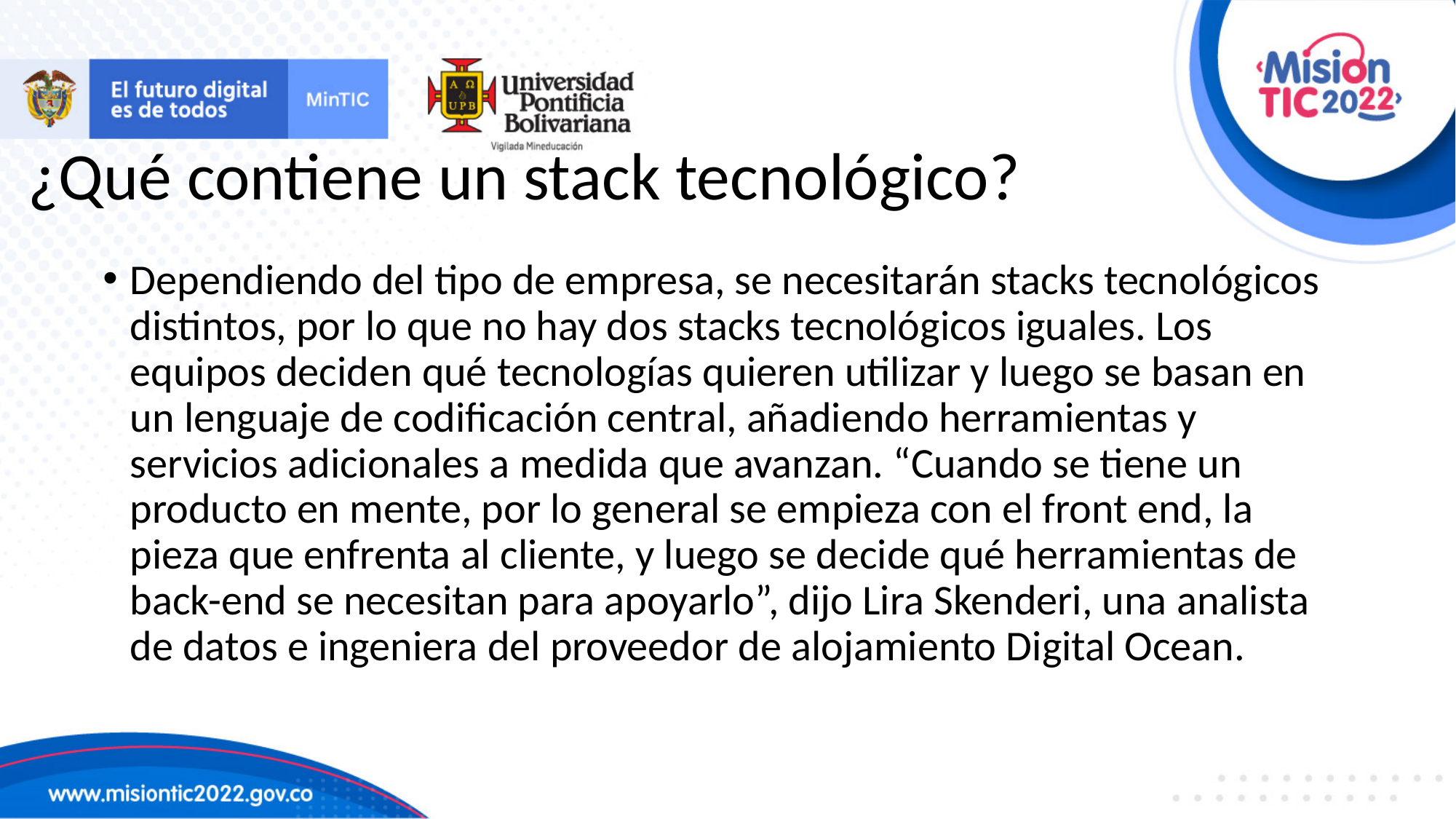

# ¿Qué contiene un stack tecnológico?
Dependiendo del tipo de empresa, se necesitarán stacks tecnológicos distintos, por lo que no hay dos stacks tecnológicos iguales. Los equipos deciden qué tecnologías quieren utilizar y luego se basan en un lenguaje de codificación central, añadiendo herramientas y servicios adicionales a medida que avanzan. “Cuando se tiene un producto en mente, por lo general se empieza con el front end, la pieza que enfrenta al cliente, y luego se decide qué herramientas de back-end se necesitan para apoyarlo”, dijo Lira Skenderi, una analista de datos e ingeniera del proveedor de alojamiento Digital Ocean.